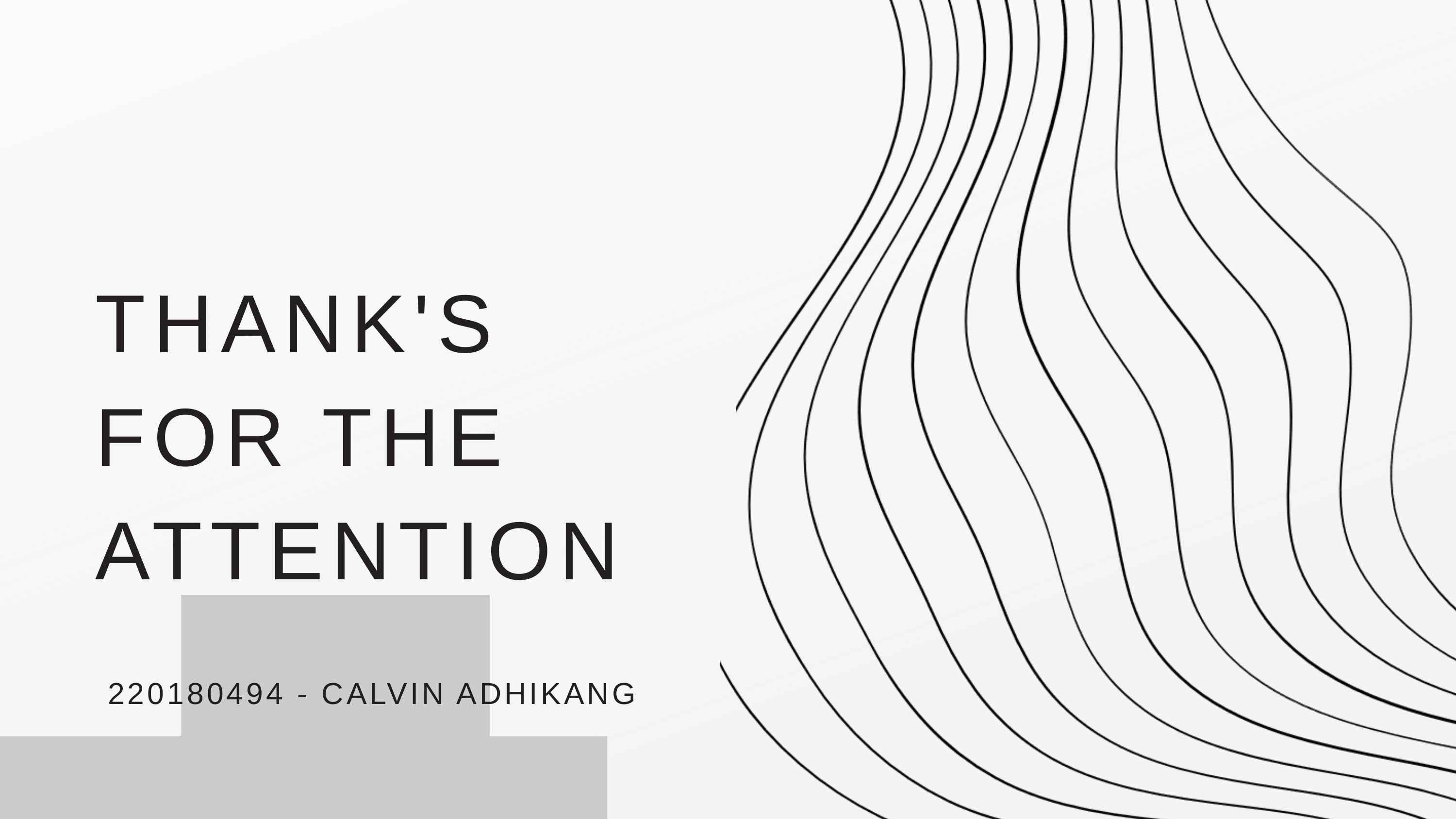

THANK'S FOR THE ATTENTION

220180494 - CALVIN ADHIKANG